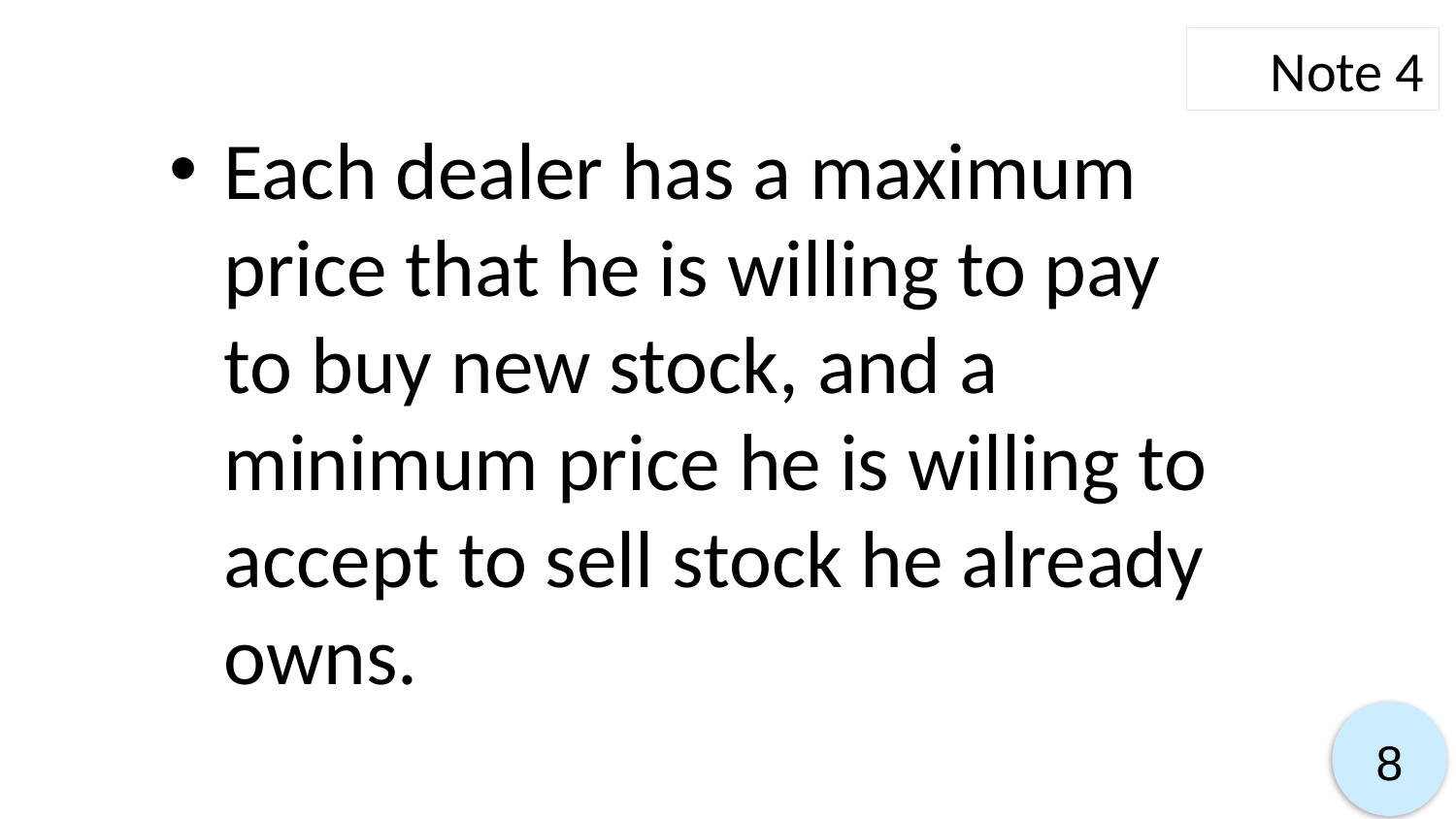

Note 4
Each dealer has a maximum price that he is willing to pay to buy new stock, and a minimum price he is willing to accept to sell stock he already owns.
8
8